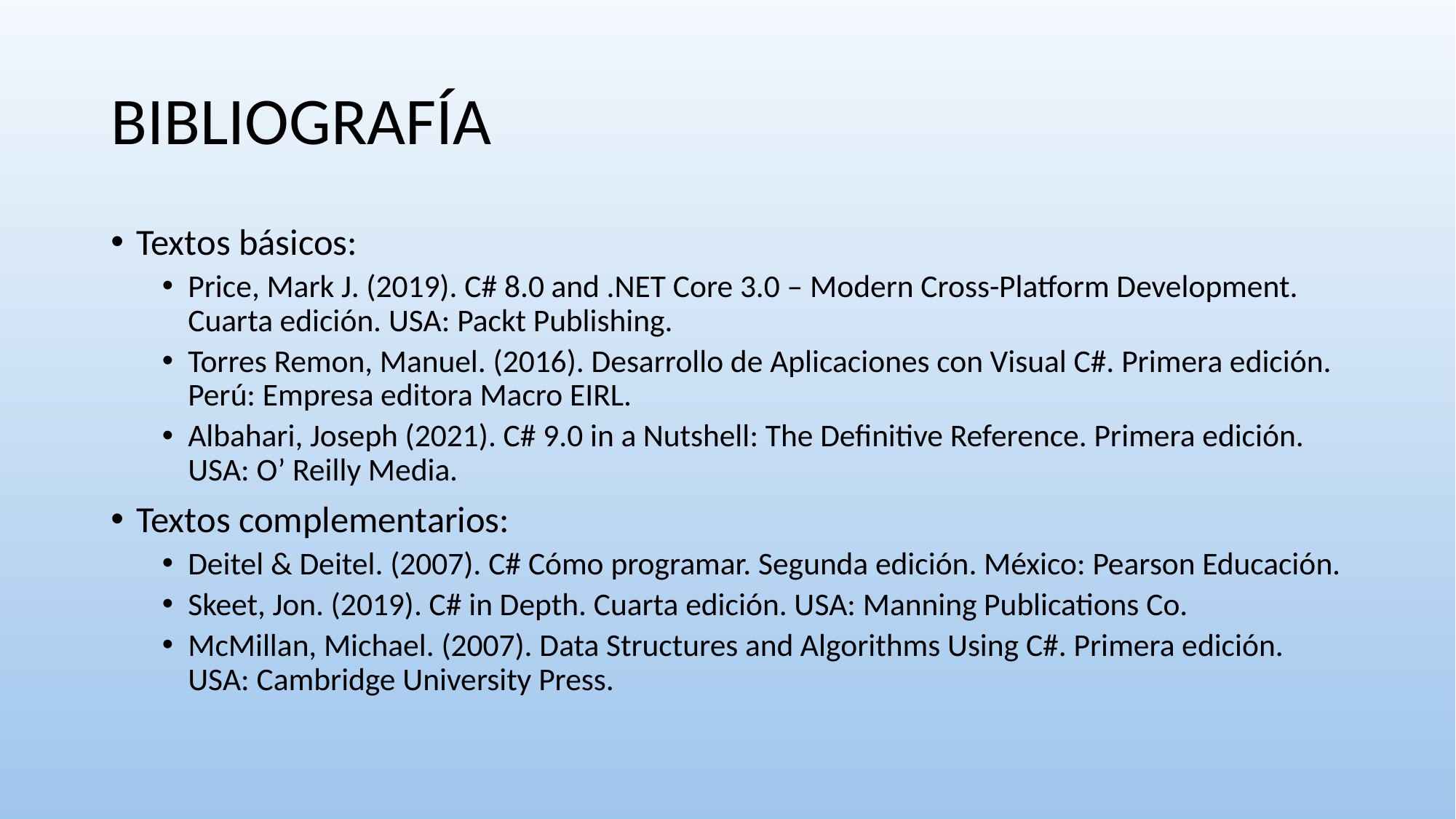

# BIBLIOGRAFÍA
Textos básicos:
Price, Mark J. (2019). C# 8.0 and .NET Core 3.0 – Modern Cross-Platform Development. Cuarta edición. USA: Packt Publishing.
Torres Remon, Manuel. (2016). Desarrollo de Aplicaciones con Visual C#. Primera edición. Perú: Empresa editora Macro EIRL.
Albahari, Joseph (2021). C# 9.0 in a Nutshell: The Definitive Reference. Primera edición. USA: O’ Reilly Media.
Textos complementarios:
Deitel & Deitel. (2007). C# Cómo programar. Segunda edición. México: Pearson Educación.
Skeet, Jon. (2019). C# in Depth. Cuarta edición. USA: Manning Publications Co.
McMillan, Michael. (2007). Data Structures and Algorithms Using C#. Primera edición. USA: Cambridge University Press.